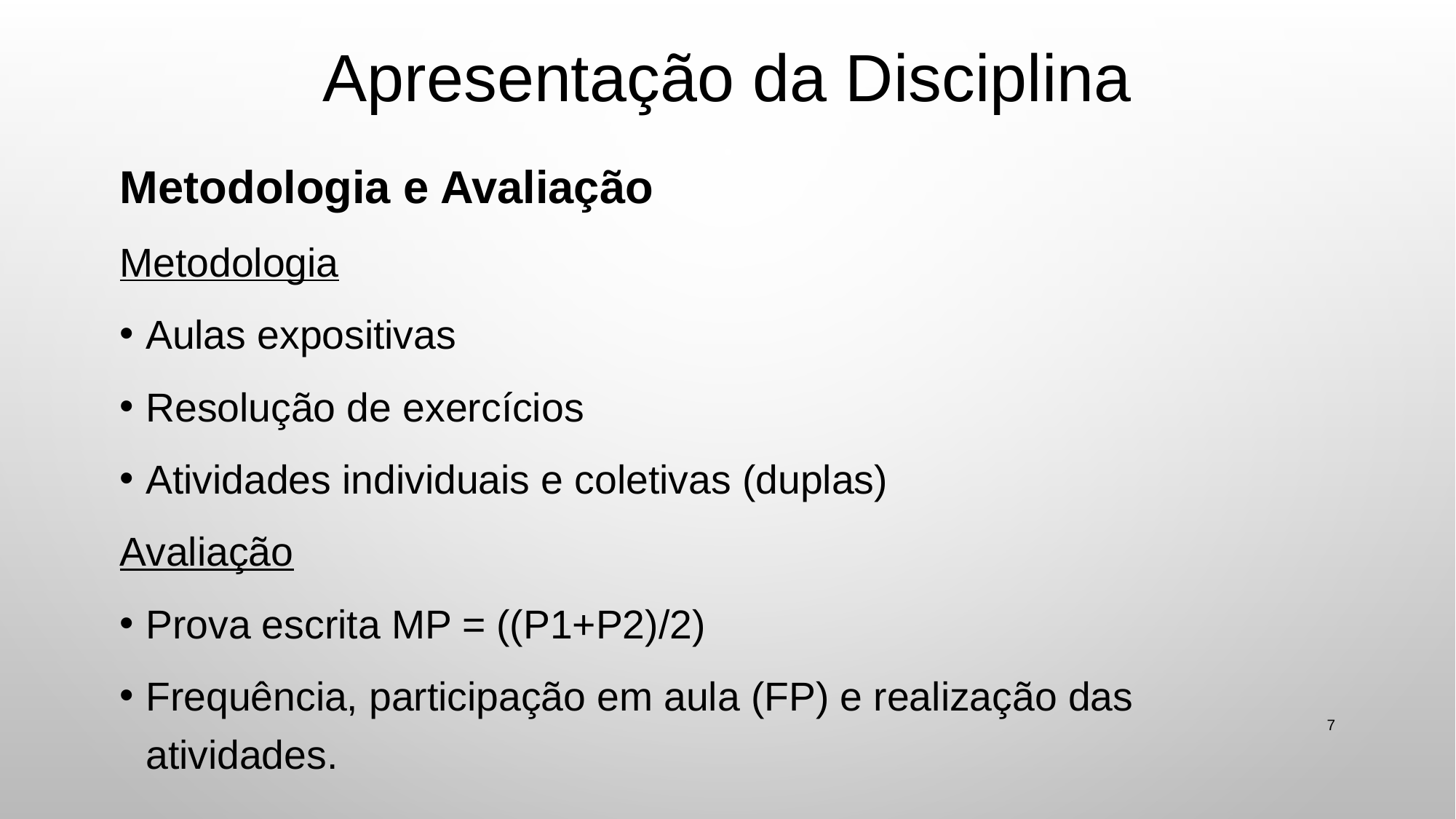

# Apresentação da Disciplina
Metodologia e Avaliação
Metodologia
Aulas expositivas
Resolução de exercícios
Atividades individuais e coletivas (duplas)
Avaliação
Prova escrita MP = ((P1+P2)/2)
Frequência, participação em aula (FP) e realização das atividades.
7